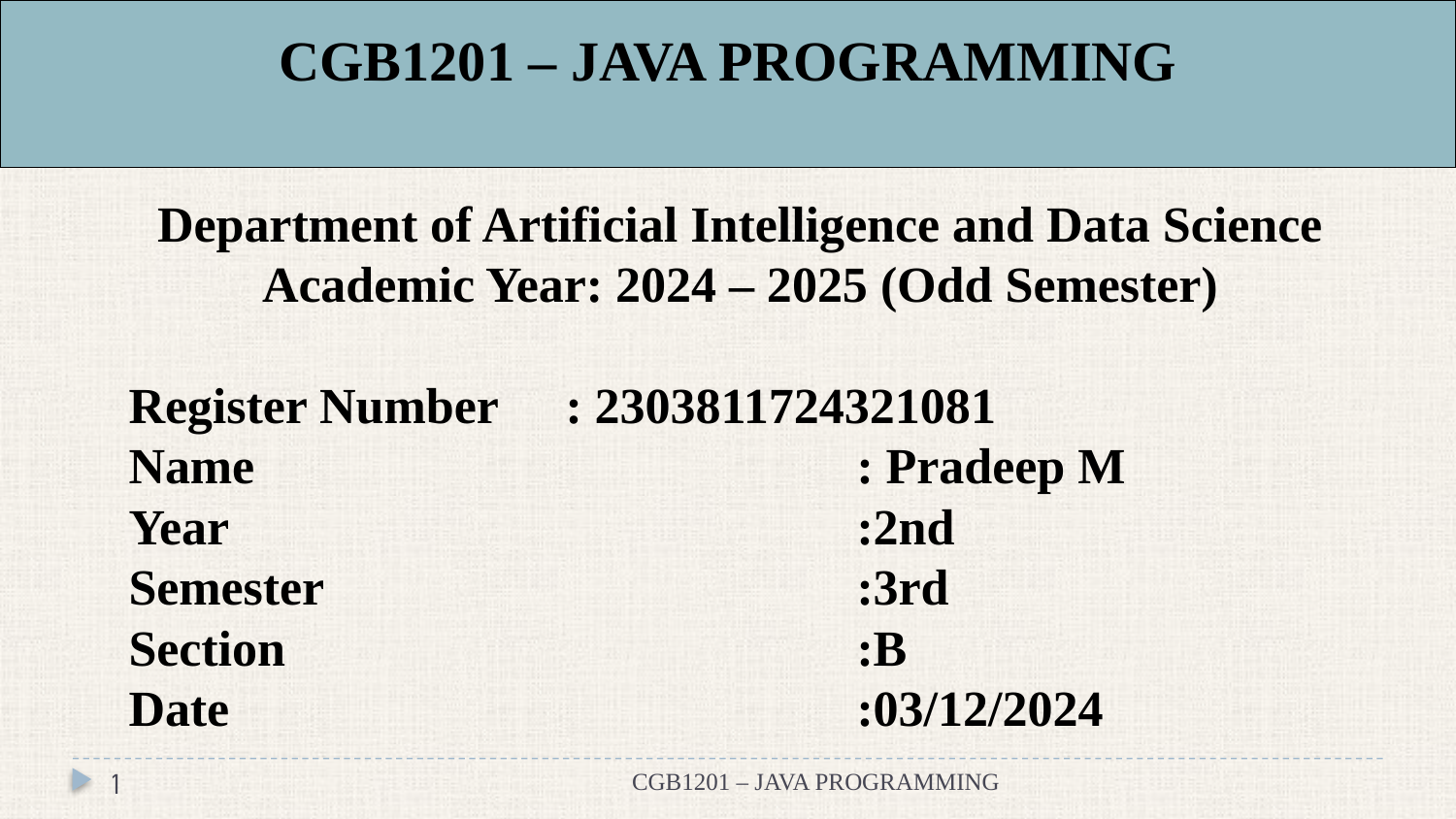

# CGB1201 – JAVA PROGRAMMING

Department of Artificial Intelligence and Data Science
Academic Year: 2024 – 2025 (Odd Semester)

Register Number	: 2303811724321081
Name					: Pradeep M
Year					:2nd
Semester				:3rd
Section				:B
Date					:03/12/2024
1
CGB1201 – JAVA PROGRAMMING